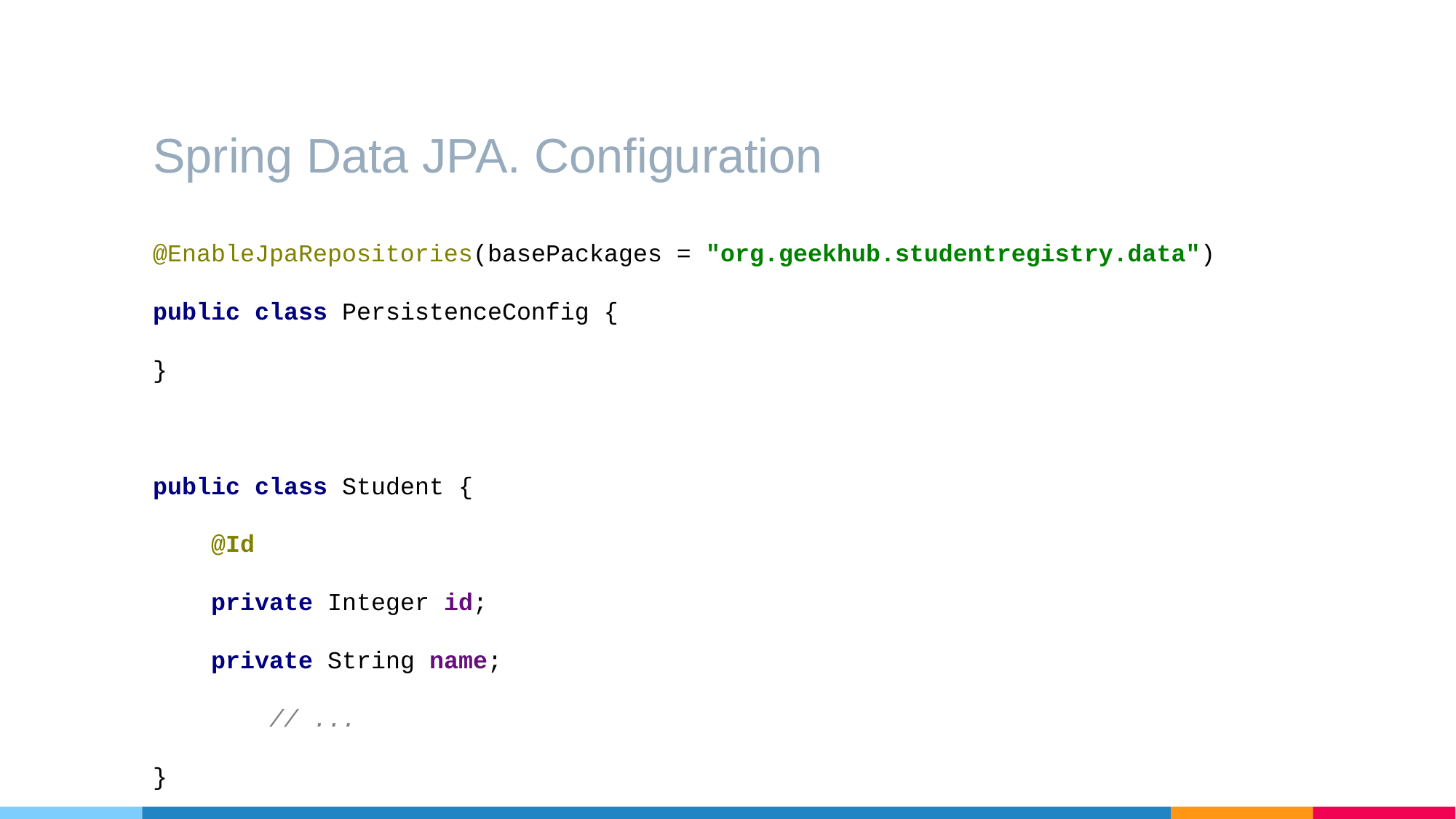

# Spring Data JPA. Configuration
@EnableJpaRepositories(basePackages = "org.geekhub.studentregistry.data")
public class PersistenceConfig {
}

public class Student {
    @Id
    private Integer id;
    private String name;
        // ...
}